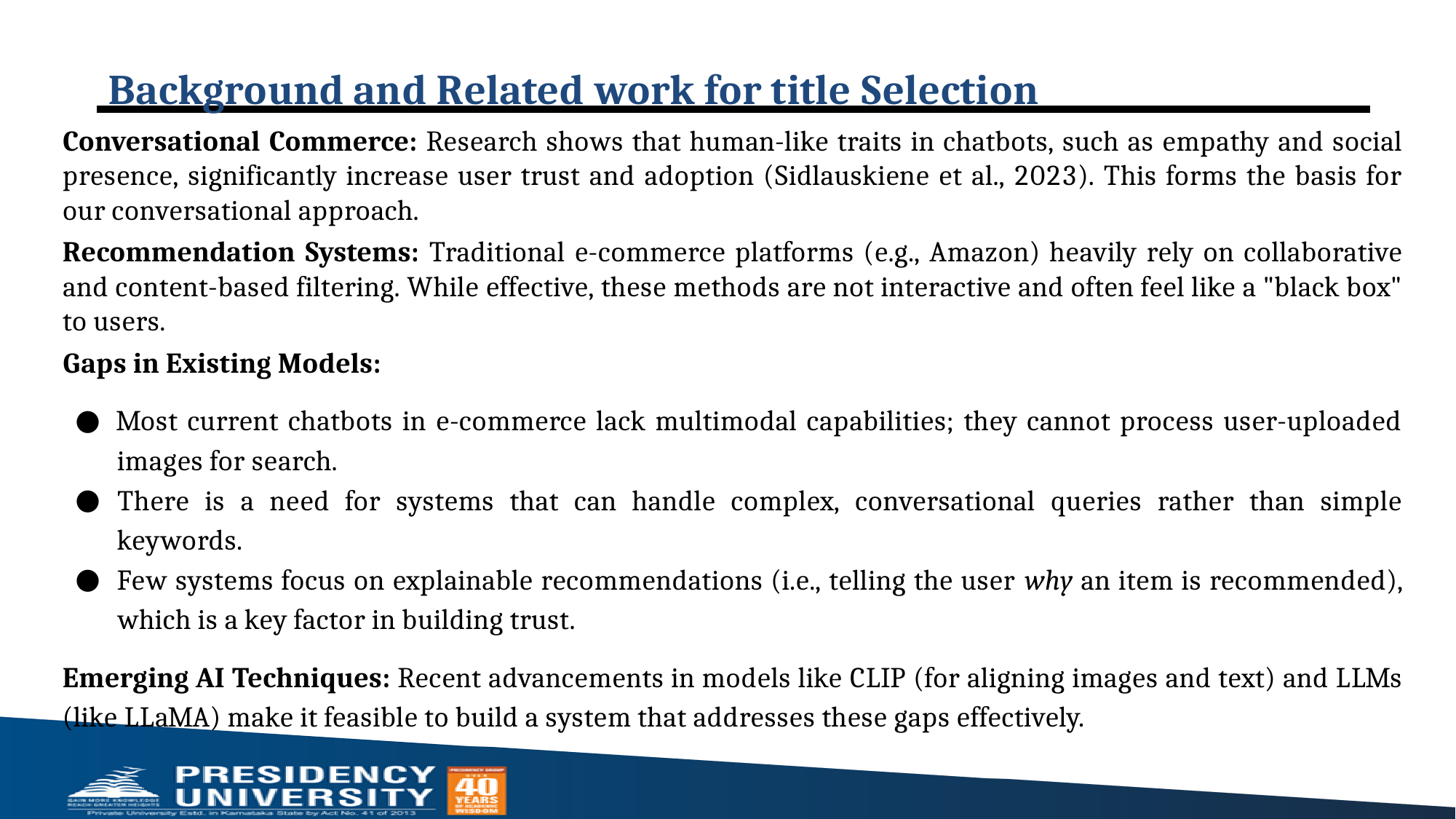

# Background and Related work for title Selection
Conversational Commerce: Research shows that human-like traits in chatbots, such as empathy and social presence, significantly increase user trust and adoption (Sidlauskiene et al., 2023). This forms the basis for our conversational approach.
Recommendation Systems: Traditional e-commerce platforms (e.g., Amazon) heavily rely on collaborative and content-based filtering. While effective, these methods are not interactive and often feel like a "black box" to users.
Gaps in Existing Models:
Most current chatbots in e-commerce lack multimodal capabilities; they cannot process user-uploaded images for search.
There is a need for systems that can handle complex, conversational queries rather than simple keywords.
Few systems focus on explainable recommendations (i.e., telling the user why an item is recommended), which is a key factor in building trust.
Emerging AI Techniques: Recent advancements in models like CLIP (for aligning images and text) and LLMs (like LLaMA) make it feasible to build a system that addresses these gaps effectively.